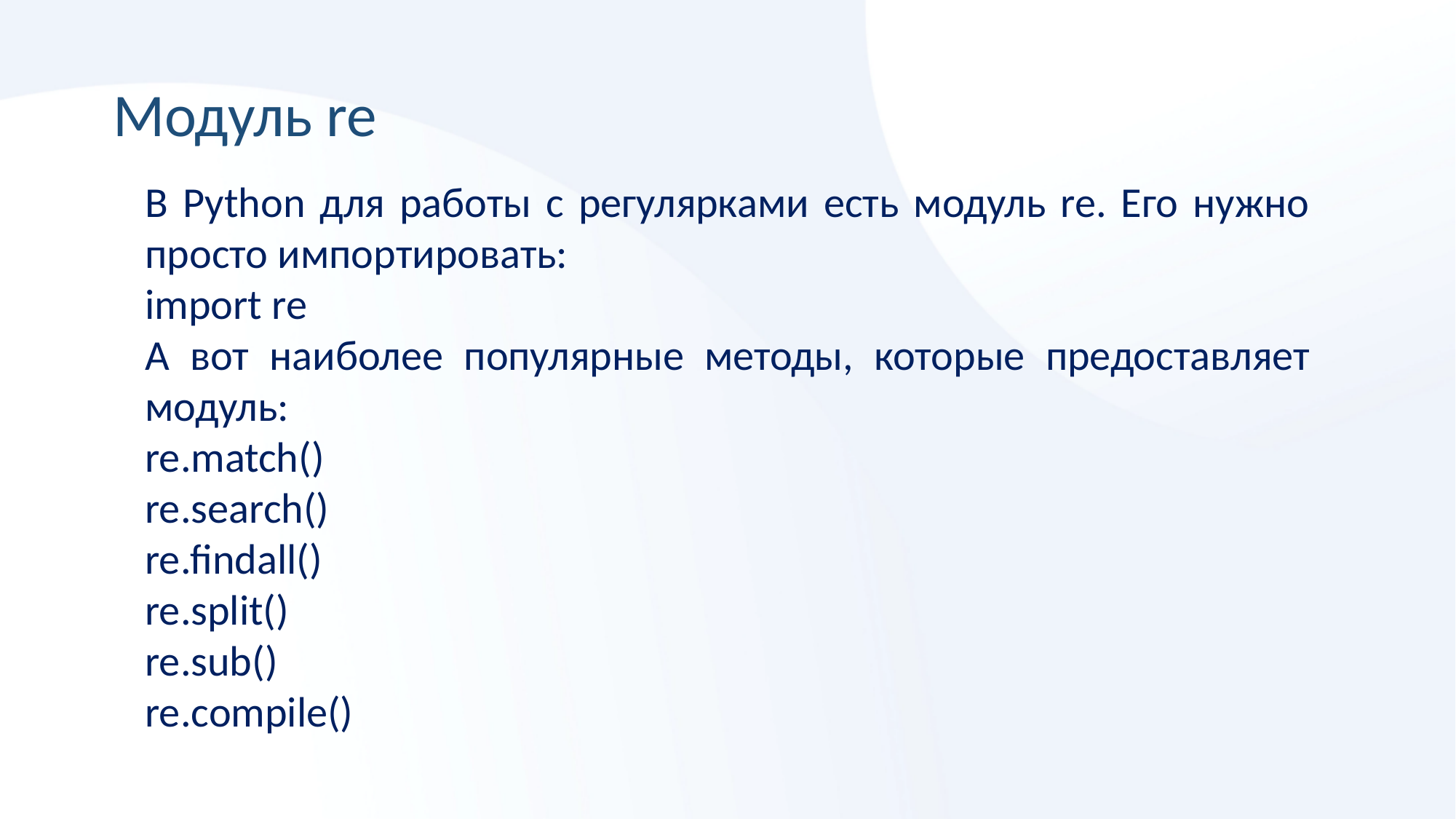

Модуль re
В Python для работы с регулярками есть модуль re. Его нужно просто импортировать:
import re
А вот наиболее популярные методы, которые предоставляет модуль:
re.match()
re.search()
re.findall()
re.split()
re.sub()
re.compile()